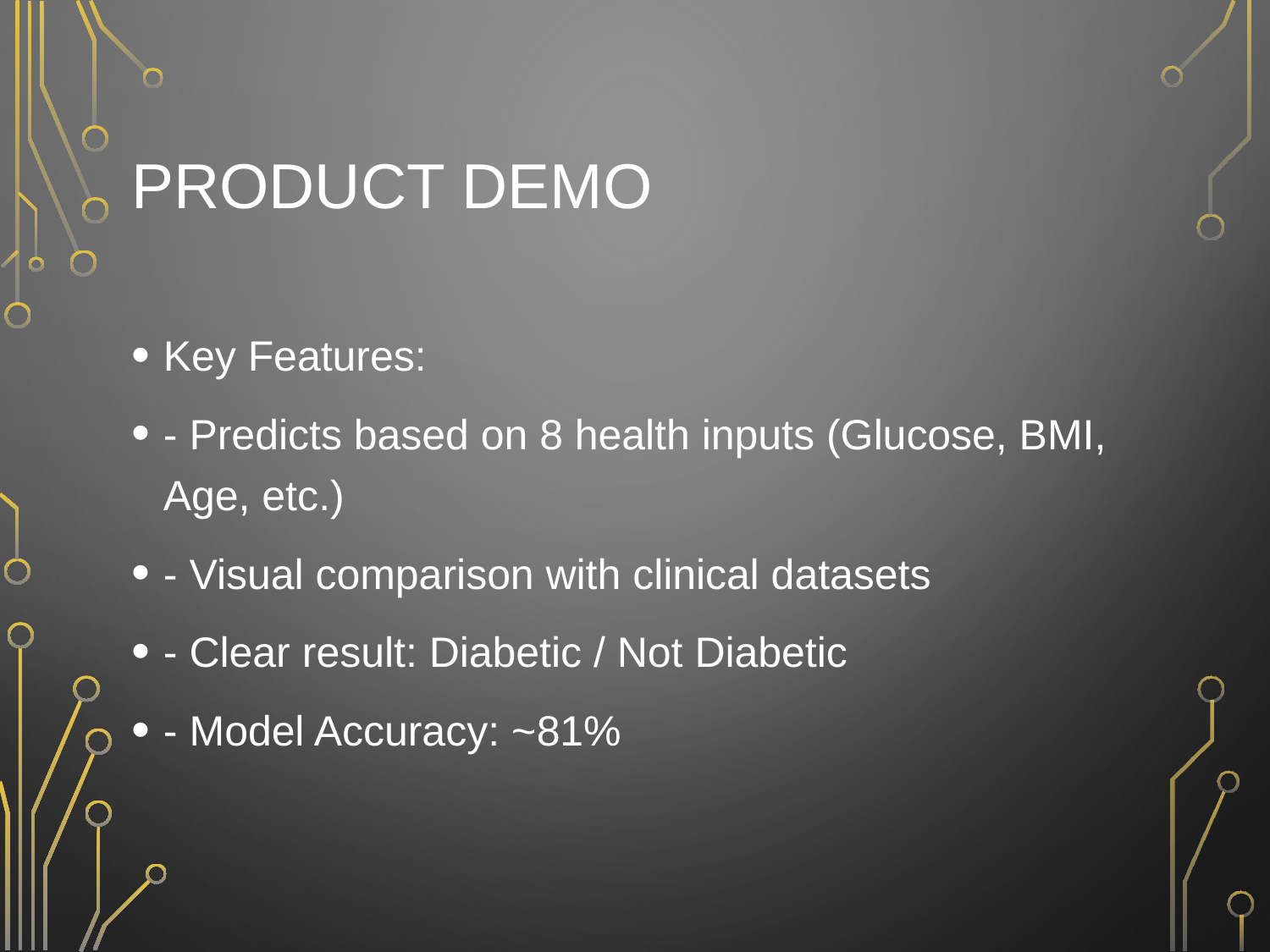

# Product Demo
Key Features:
- Predicts based on 8 health inputs (Glucose, BMI, Age, etc.)
- Visual comparison with clinical datasets
- Clear result: Diabetic / Not Diabetic
- Model Accuracy: ~81%